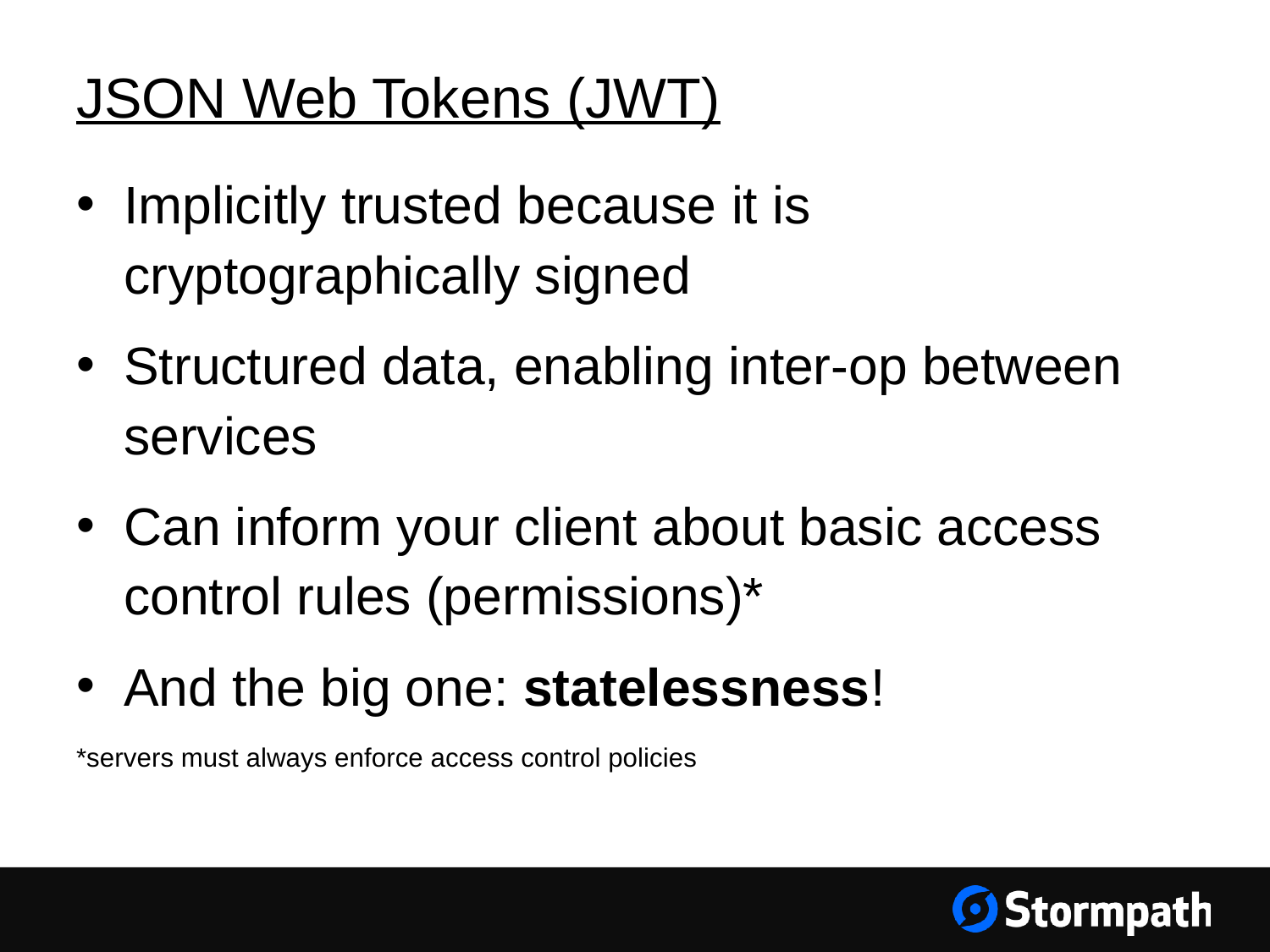

# JSON Web Tokens (JWT)
Implicitly trusted because it is cryptographically signed
Structured data, enabling inter-op between services
Can inform your client about basic access control rules (permissions)*
And the big one: statelessness!
*servers must always enforce access control policies